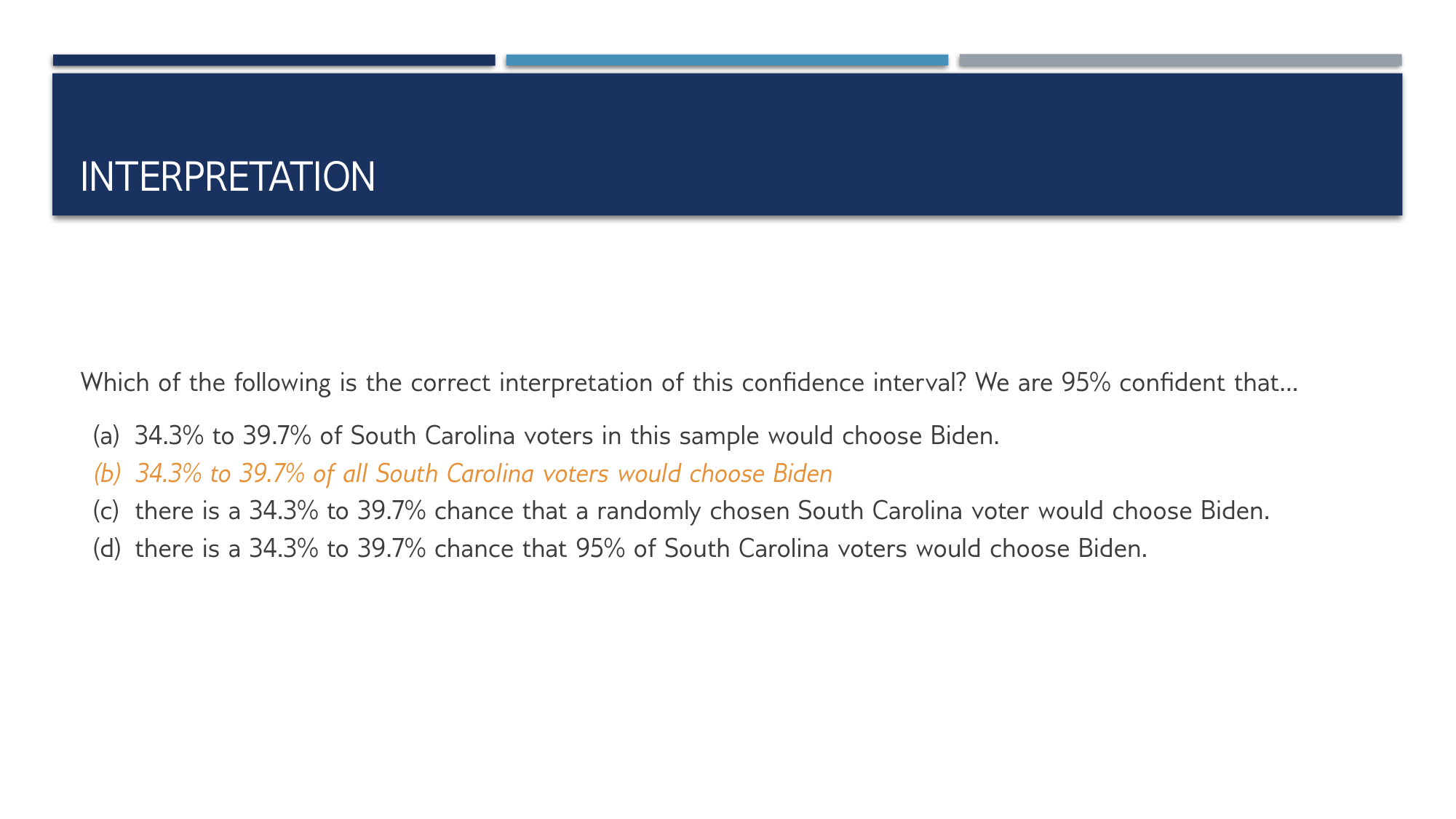

# Interpretation
Which of the following is the correct interpretation of this confidence interval? We are 95% confident that...
34.3% to 39.7% of South Carolina voters in this sample would choose Biden.
34.3% to 39.7% of all South Carolina voters would choose Biden
there is a 34.3% to 39.7% chance that a randomly chosen South Carolina voter would choose Biden.
there is a 34.3% to 39.7% chance that 95% of South Carolina voters would choose Biden.